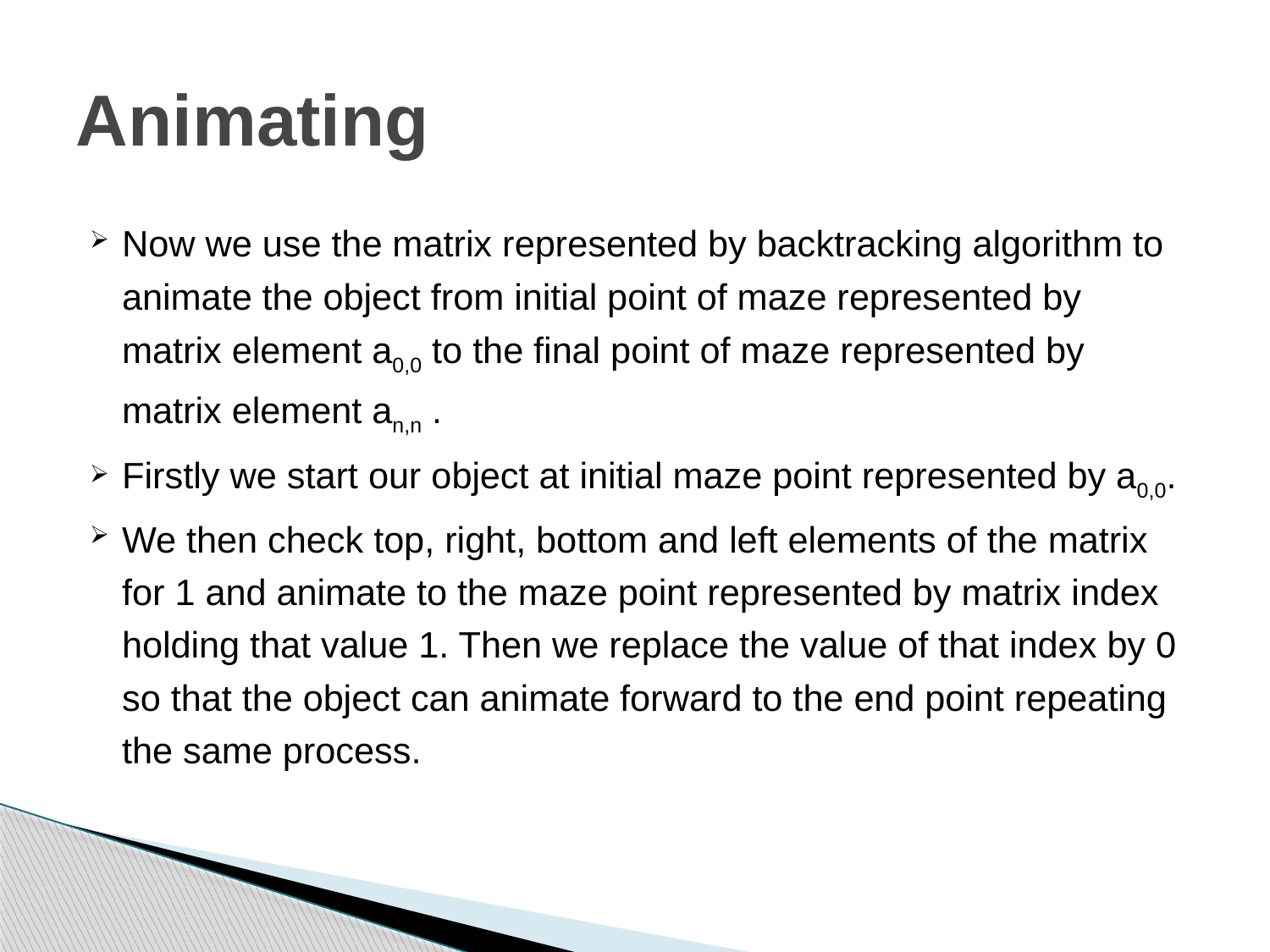

# Animating
Now we use the matrix represented by backtracking algorithm to animate the object from initial point of maze represented by  matrix element a0,0 to the final point of maze represented by matrix element an,n .
Firstly we start our object at initial maze point represented by a0,0.
We then check top, right, bottom and left elements of the matrix for 1 and animate to the maze point represented by matrix index holding that value 1. Then we replace the value of that index by 0 so that the object can animate forward to the end point repeating the same process.